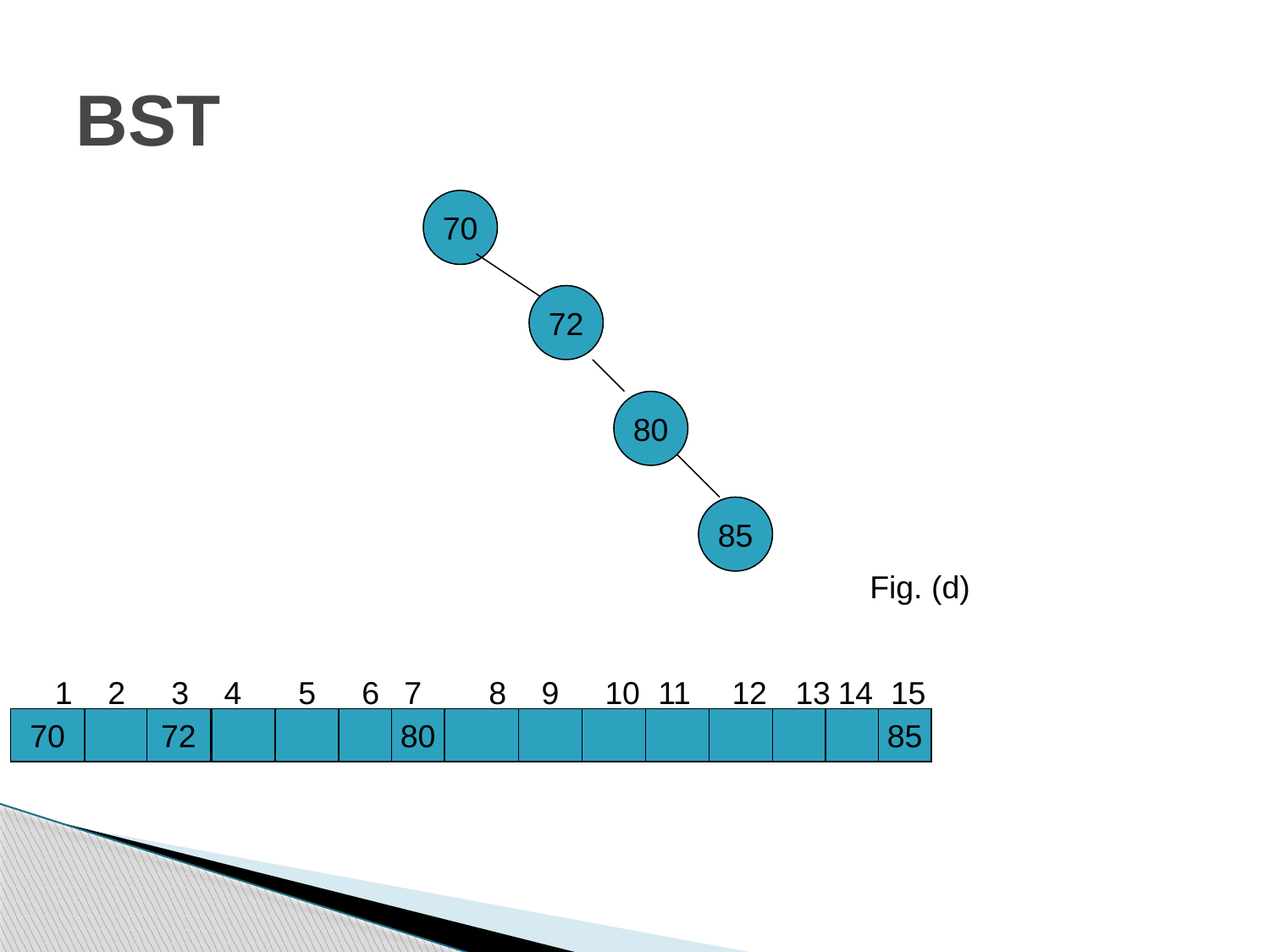

# BST
70

72

80

85
Fig. (d)
1
2
3
4
5
6
7
8
9
10
11
12
13
14
15
70

72

80

85